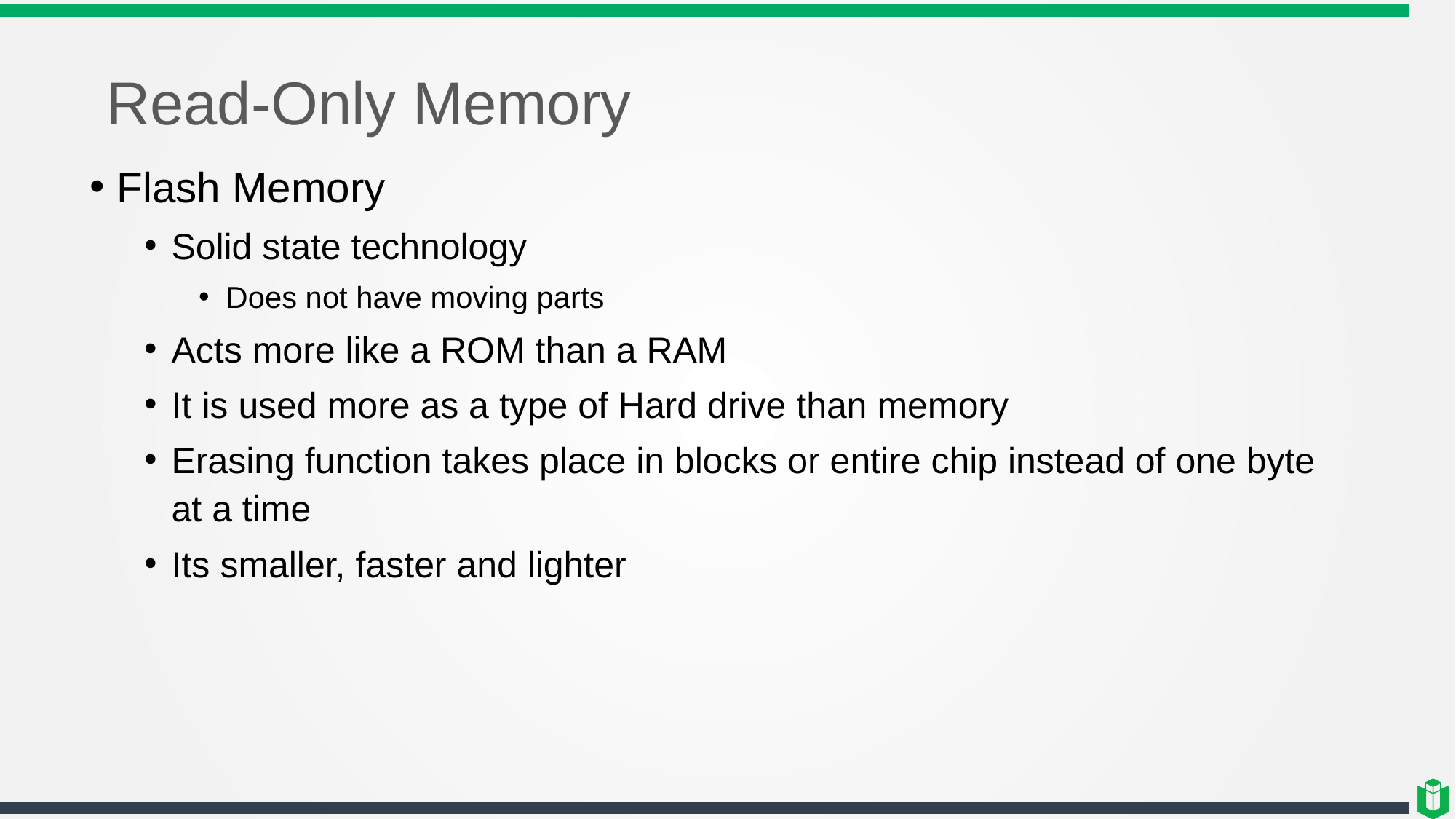

# Read-Only Memory
Flash Memory
Solid state technology
Does not have moving parts
Acts more like a ROM than a RAM
It is used more as a type of Hard drive than memory
Erasing function takes place in blocks or entire chip instead of one byte at a time
Its smaller, faster and lighter